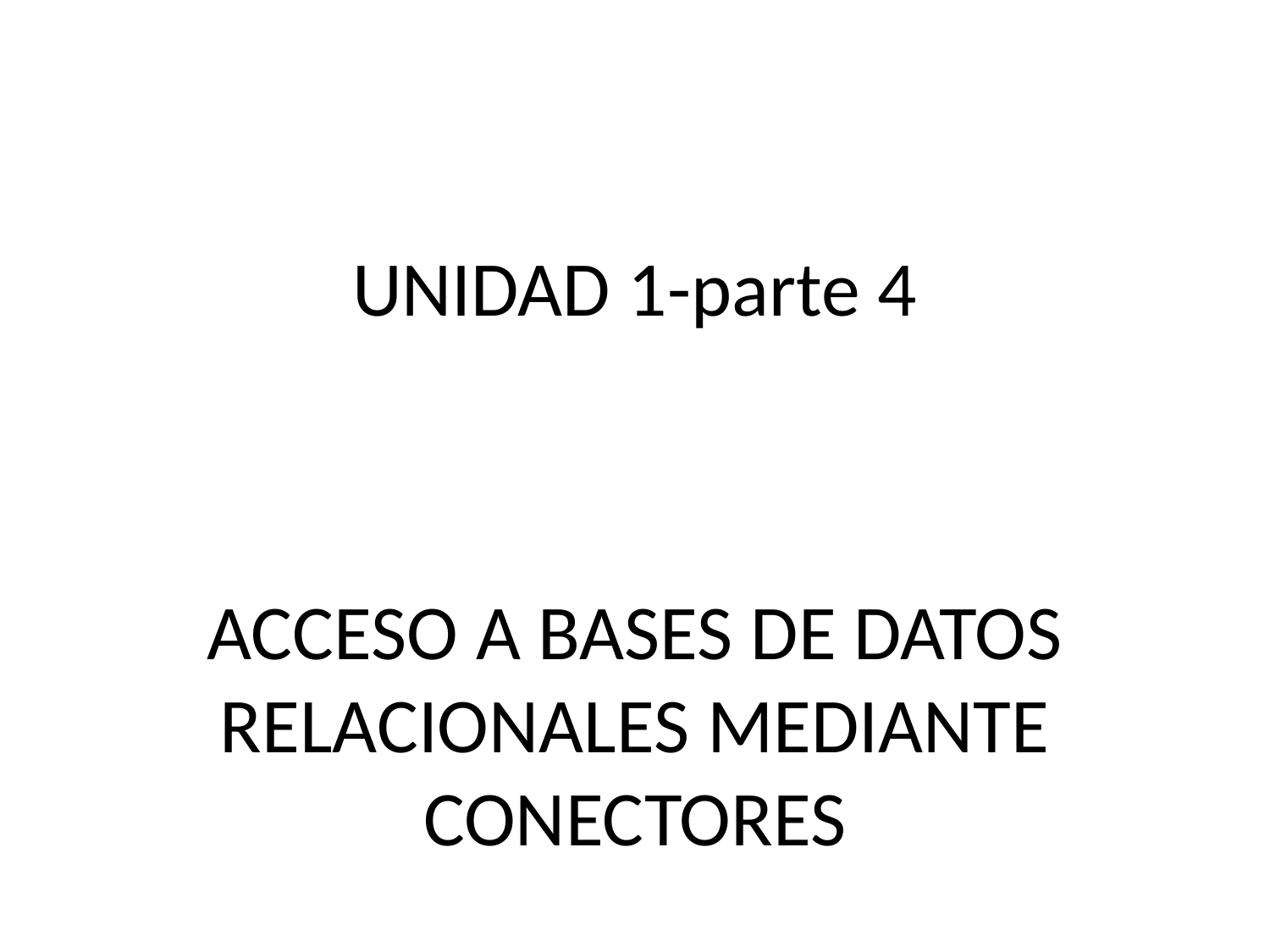

UNIDAD 1-parte 4
ACCESO A BASES DE DATOS RELACIONALES MEDIANTE CONECTORES